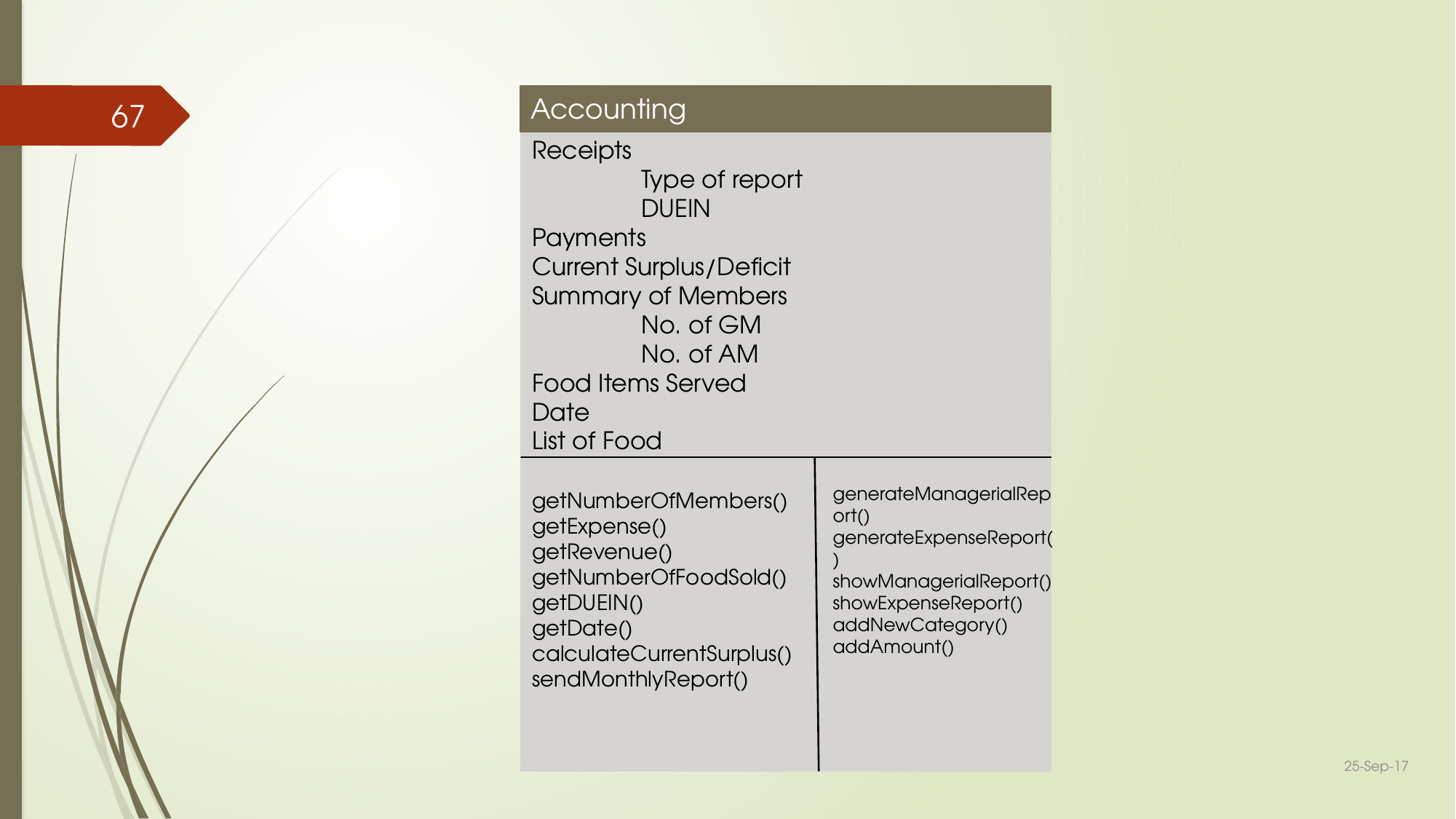

Accounting

67
Receipts
	Type of report
	DUEIN
Payments
Current Surplus/Deficit
Summary of Members
	No. of GM
	No. of AM
Food Items Served
Date
List of Food

getNumberOfMembers()
getExpense()
getRevenue()
getNumberOfFoodSold()
getDUEIN()
getDate()
calculateCurrentSurplus()
sendMonthlyReport()

generateManagerialReport()
generateExpenseReport()
showManagerialReport()
showExpenseReport()
addNewCategory()
addAmount()

25-Sep-17